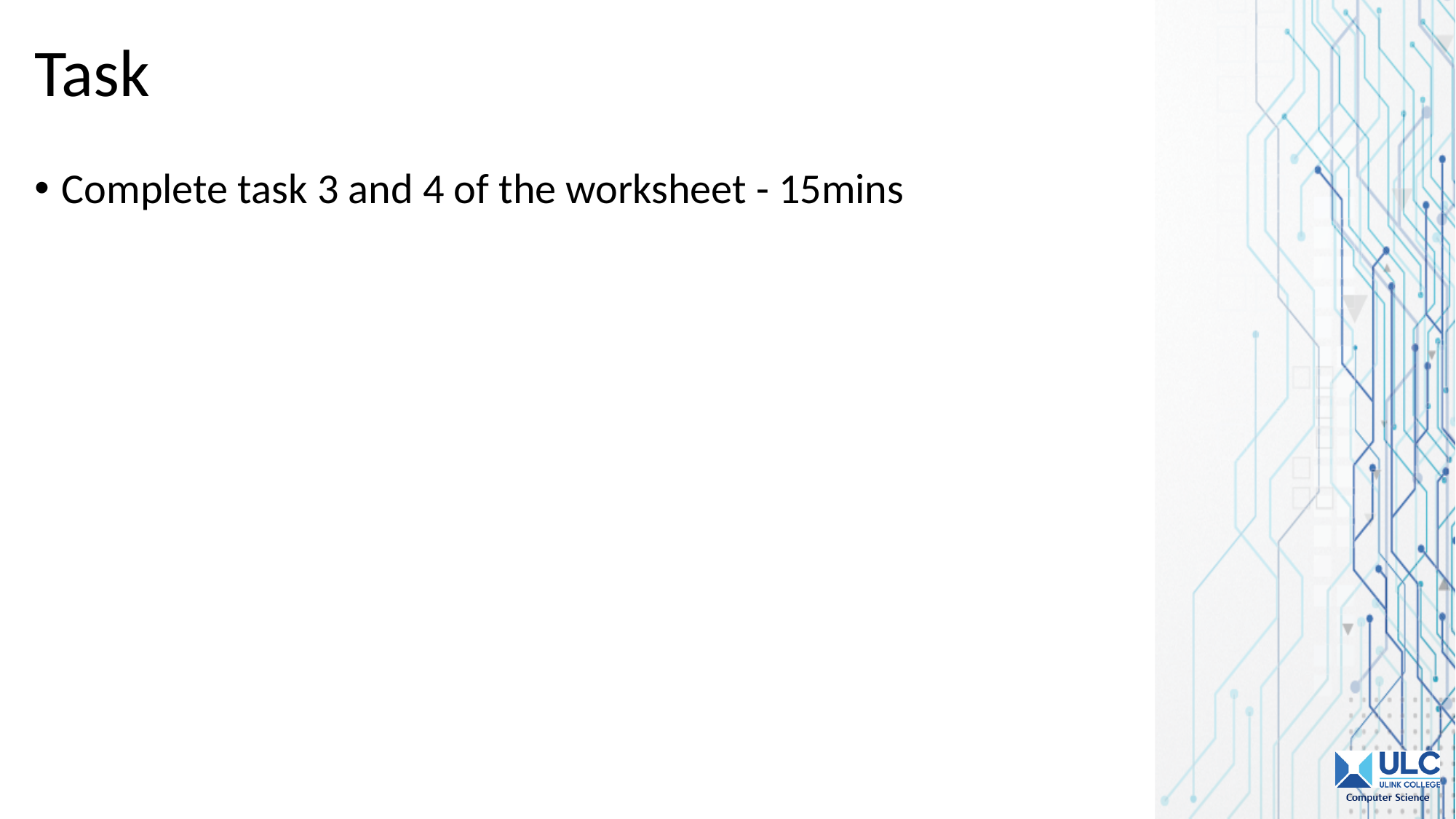

# Task
Complete task 3 and 4 of the worksheet - 15mins